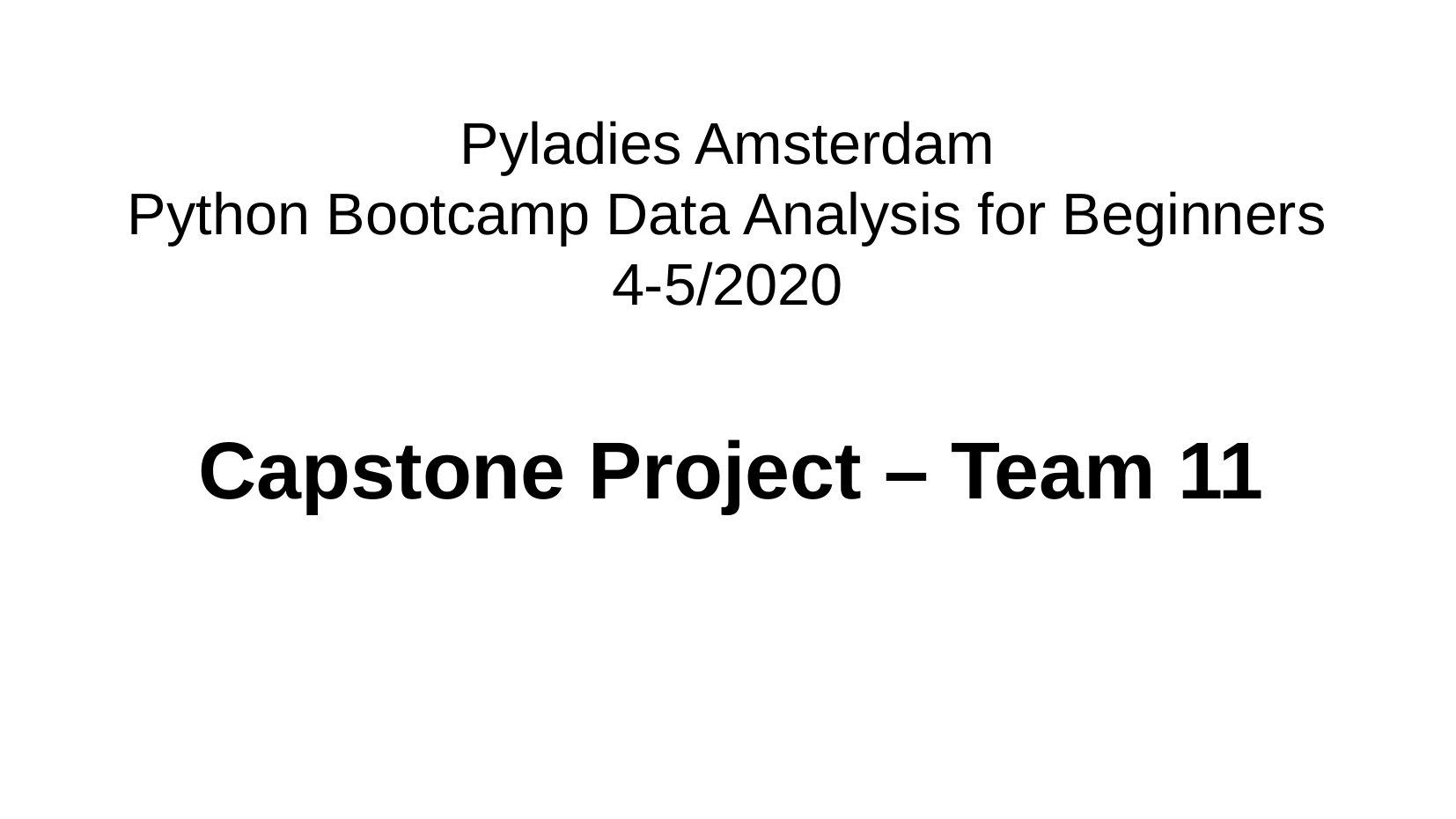

Pyladies Amsterdam
Python Bootcamp Data Analysis for Beginners
4-5/2020
Capstone Project – Team 11